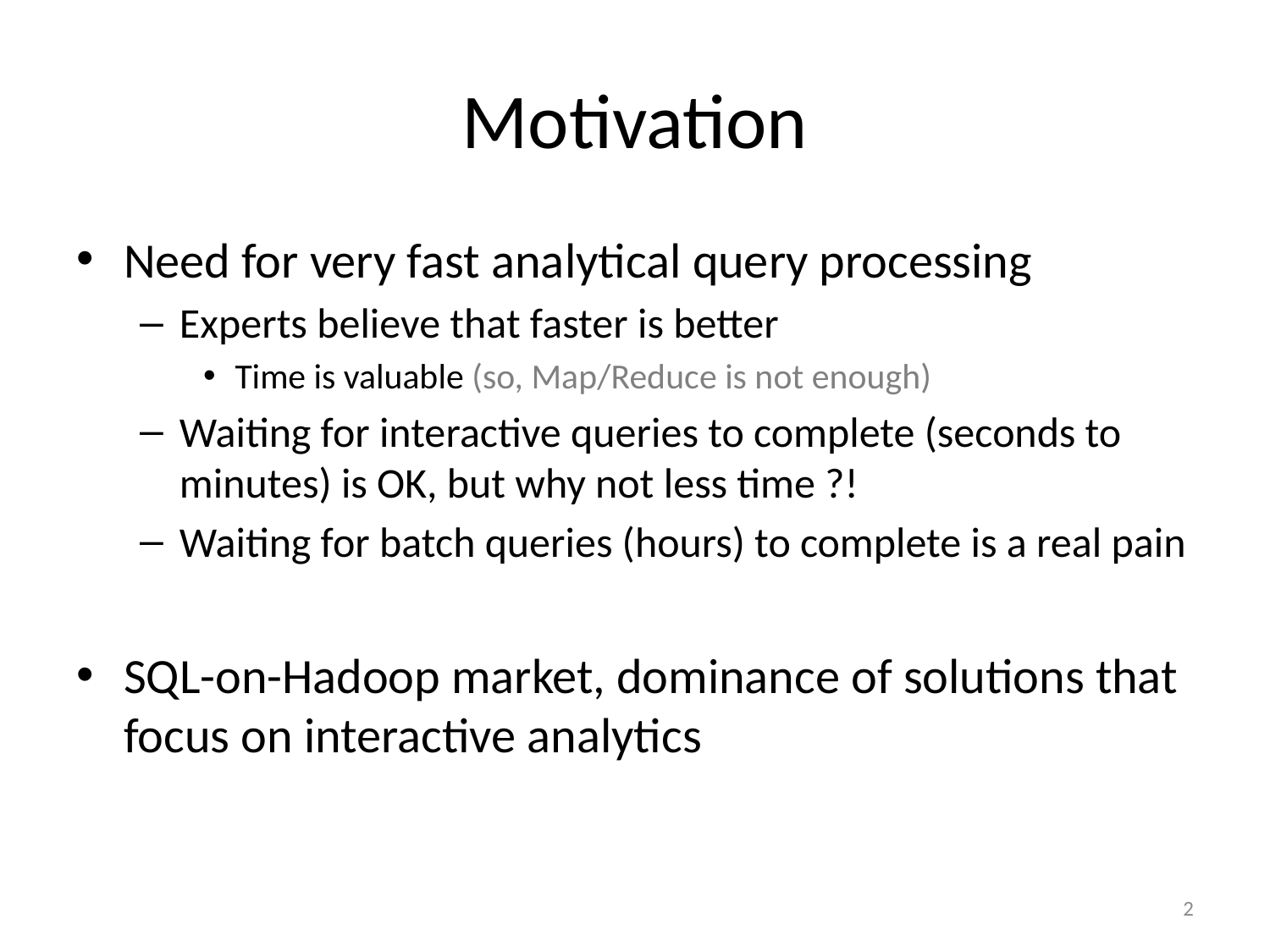

# Motivation
Need for very fast analytical query processing
Experts believe that faster is better
Time is valuable (so, Map/Reduce is not enough)
Waiting for interactive queries to complete (seconds to minutes) is OK, but why not less time ?!
Waiting for batch queries (hours) to complete is a real pain

SQL-on-Hadoop market, dominance of solutions that focus on interactive analytics
2